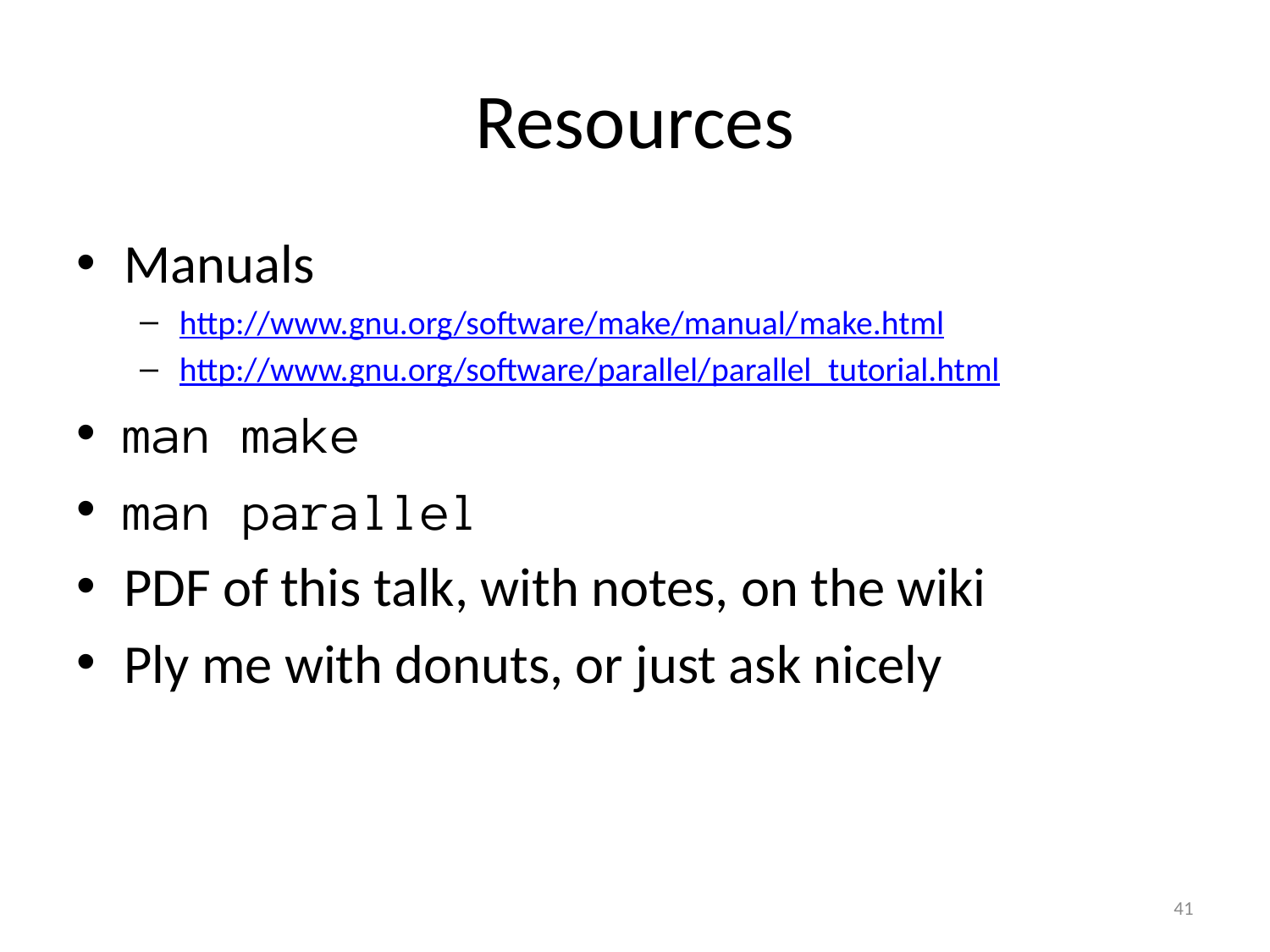

# Resources
Manuals
http://www.gnu.org/software/make/manual/make.html
http://www.gnu.org/software/parallel/parallel_tutorial.html
man make
man parallel
PDF of this talk, with notes, on the wiki
Ply me with donuts, or just ask nicely
41